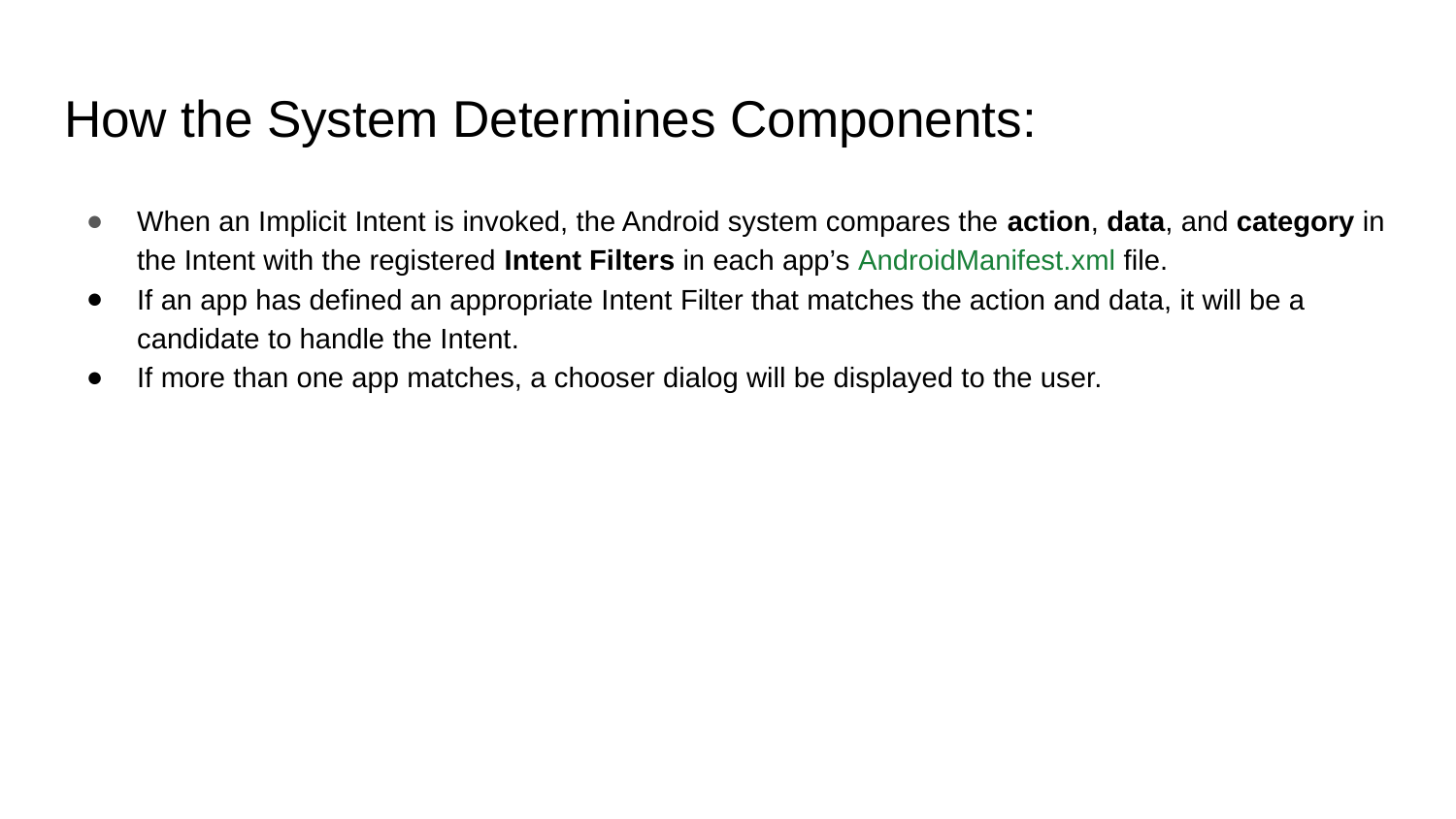

# How the System Determines Components:
When an Implicit Intent is invoked, the Android system compares the action, data, and category in the Intent with the registered Intent Filters in each app’s AndroidManifest.xml file.
If an app has defined an appropriate Intent Filter that matches the action and data, it will be a candidate to handle the Intent.
If more than one app matches, a chooser dialog will be displayed to the user.